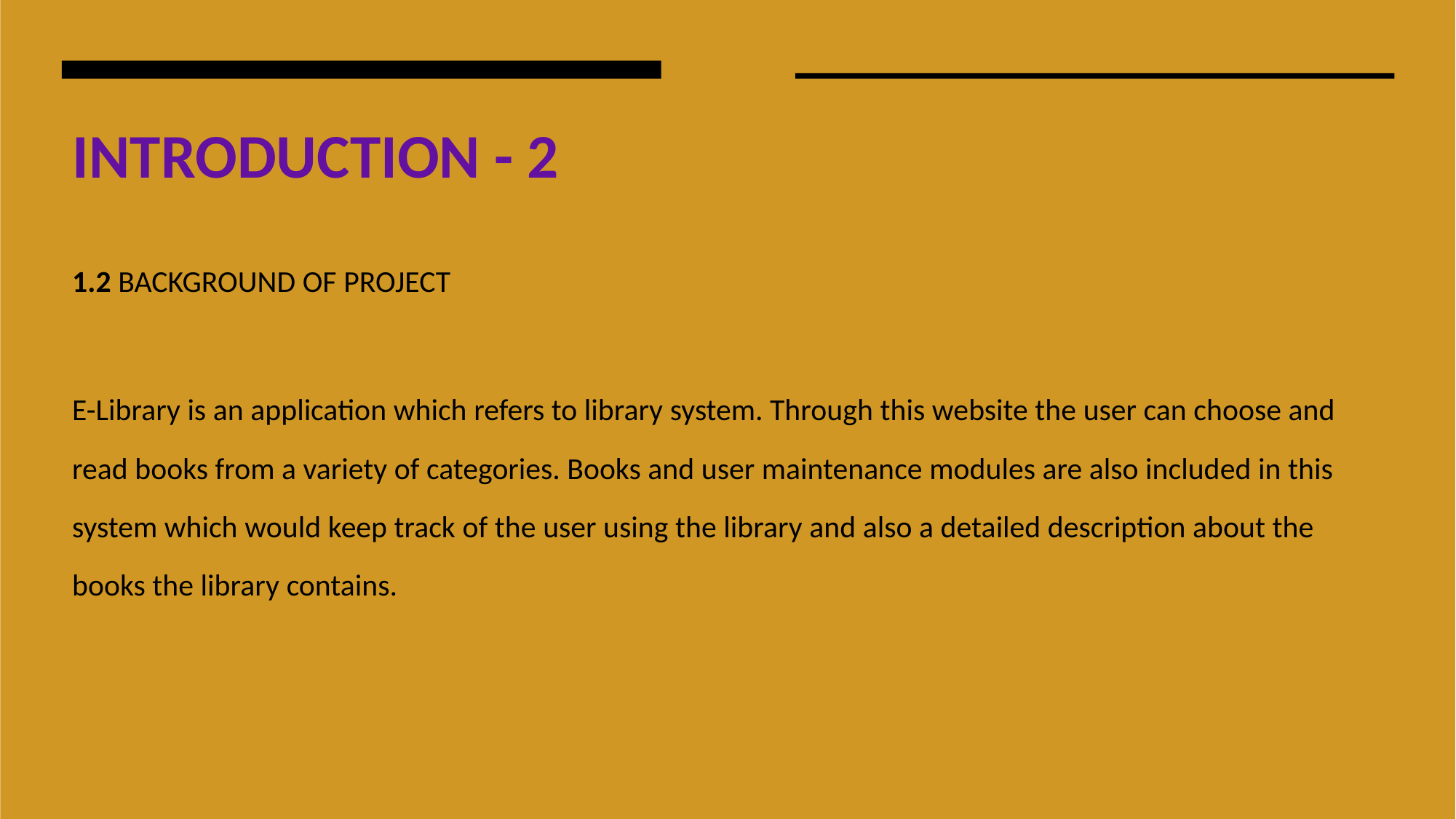

# INTRODUCTION - 2
1.2 BACKGROUND OF PROJECT

E-Library is an application which refers to library system. Through this website the user can choose and read books from a variety of categories. Books and user maintenance modules are also included in this system which would keep track of the user using the library and also a detailed description about the books the library contains.